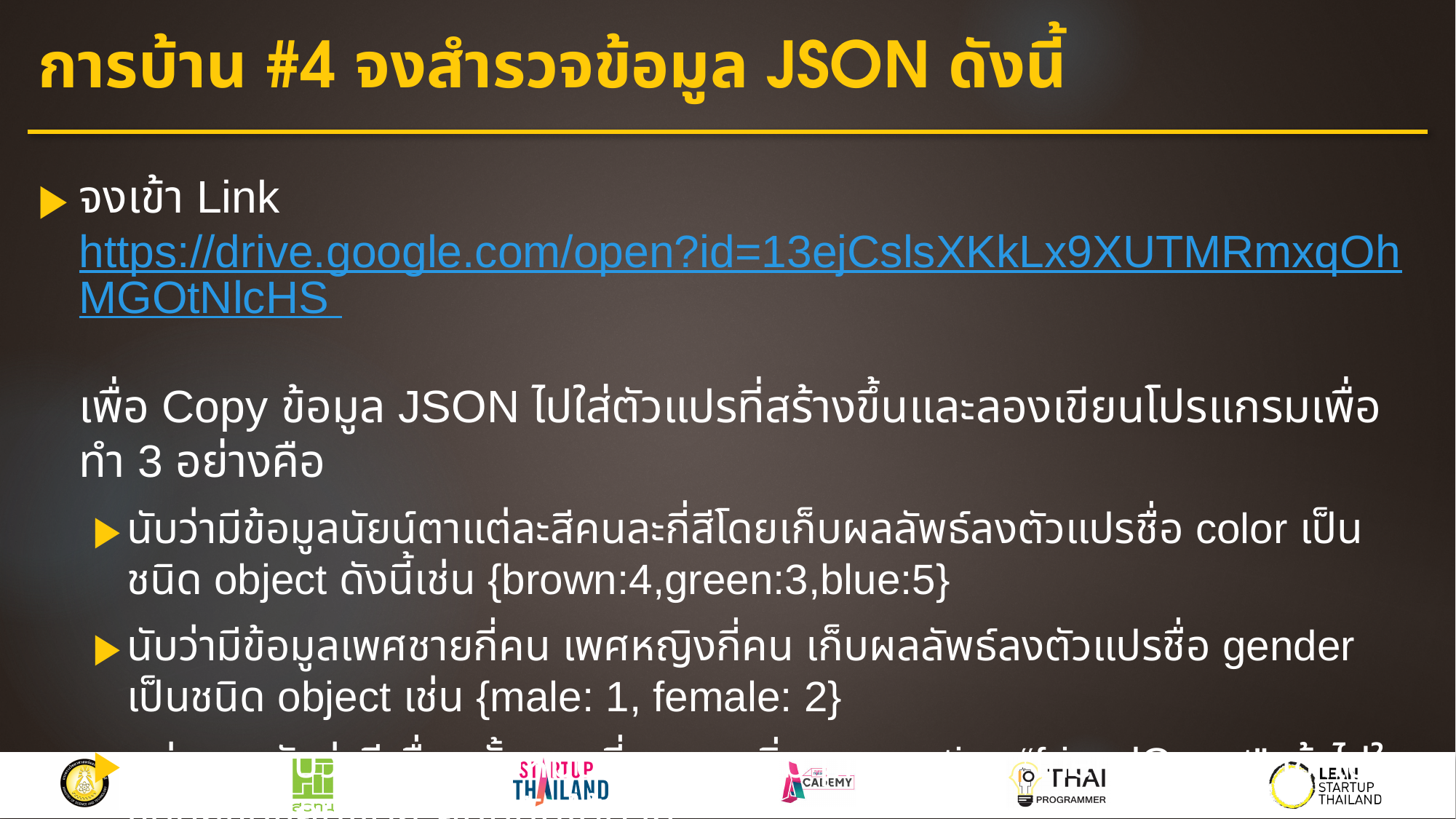

# การบ้าน #4 จงสำรวจข้อมูล JSON ดังนี้
จงเข้า Link
https://drive.google.com/open?id=13ejCslsXKkLx9XUTMRmxqOhMGOtNlcHS
เพื่อ Copy ข้อมูล JSON ไปใส่ตัวแปรที่สร้างขึ้นและลองเขียนโปรแกรมเพื่อทำ 3 อย่างคือ
นับว่ามีข้อมูลนัยน์ตาแต่ละสีคนละกี่สีโดยเก็บผลลัพธ์ลงตัวแปรชื่อ color เป็นชนิด object ดังนี้เช่น {brown:4,green:3,blue:5}
นับว่ามีข้อมูลเพศชายกี่คน เพศหญิงกี่คน เก็บผลลัพธ์ลงตัวแปรชื่อ gender เป็นชนิด object เช่น {male: 1, female: 2}
แต่ละคนนับว่ามีเพื่อนทั้งหมดกี่คนและเพิ่ม properties “friendCount” เข้าไปในข้อมูลของคนแต่ละคนที่นับได้ด้วย
ที่บรรทัดสุดท้ายสั่ง console.log(); เพื่อพิมค่าข้างบน 3 อย่างออกมาทั้งหมด
สร้างไฟล์ชื่อ homework4.js